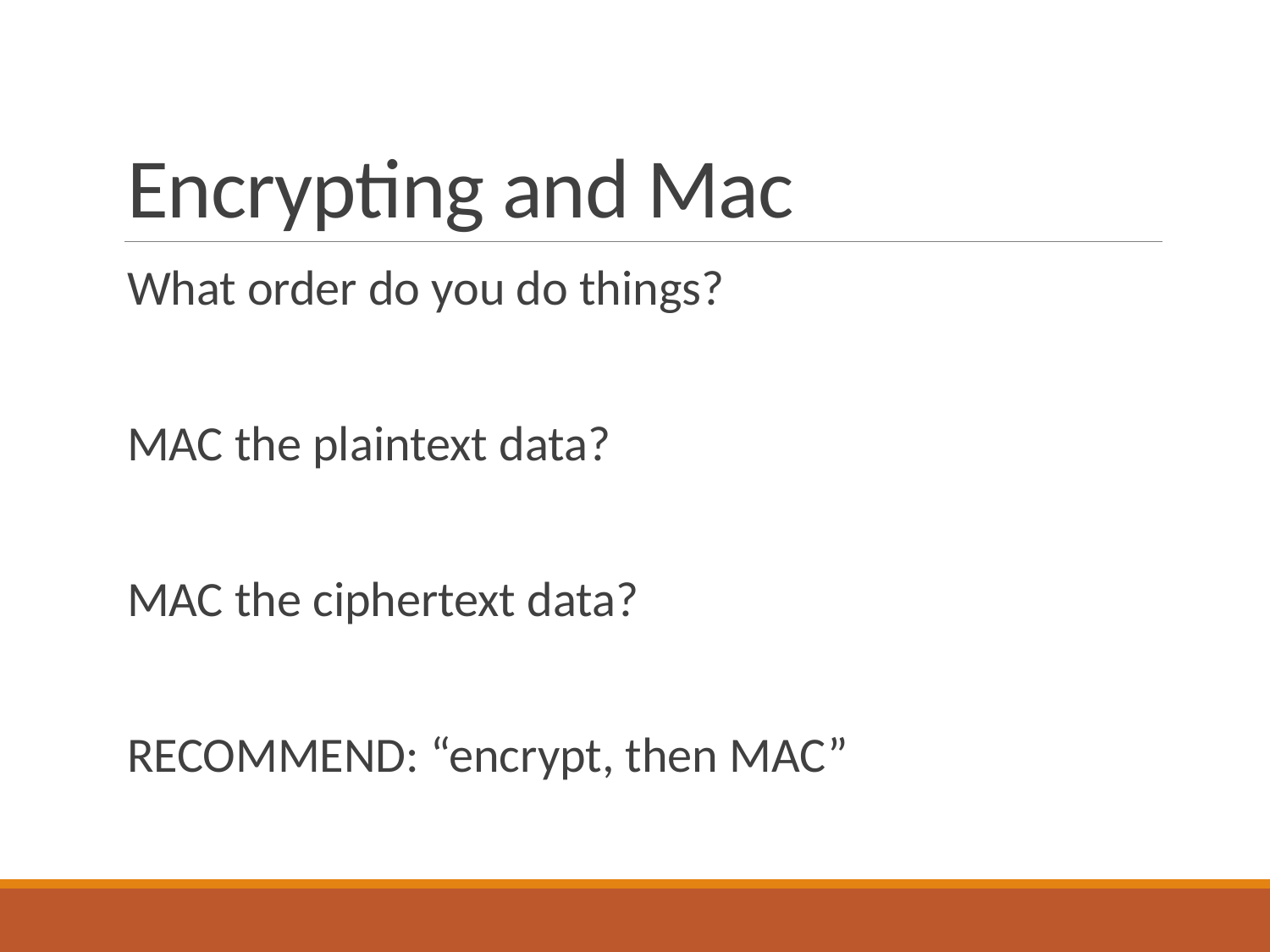

# Encrypting and Mac
What order do you do things?

MAC the plaintext data?

MAC the ciphertext data?

RECOMMEND: “encrypt, then MAC”